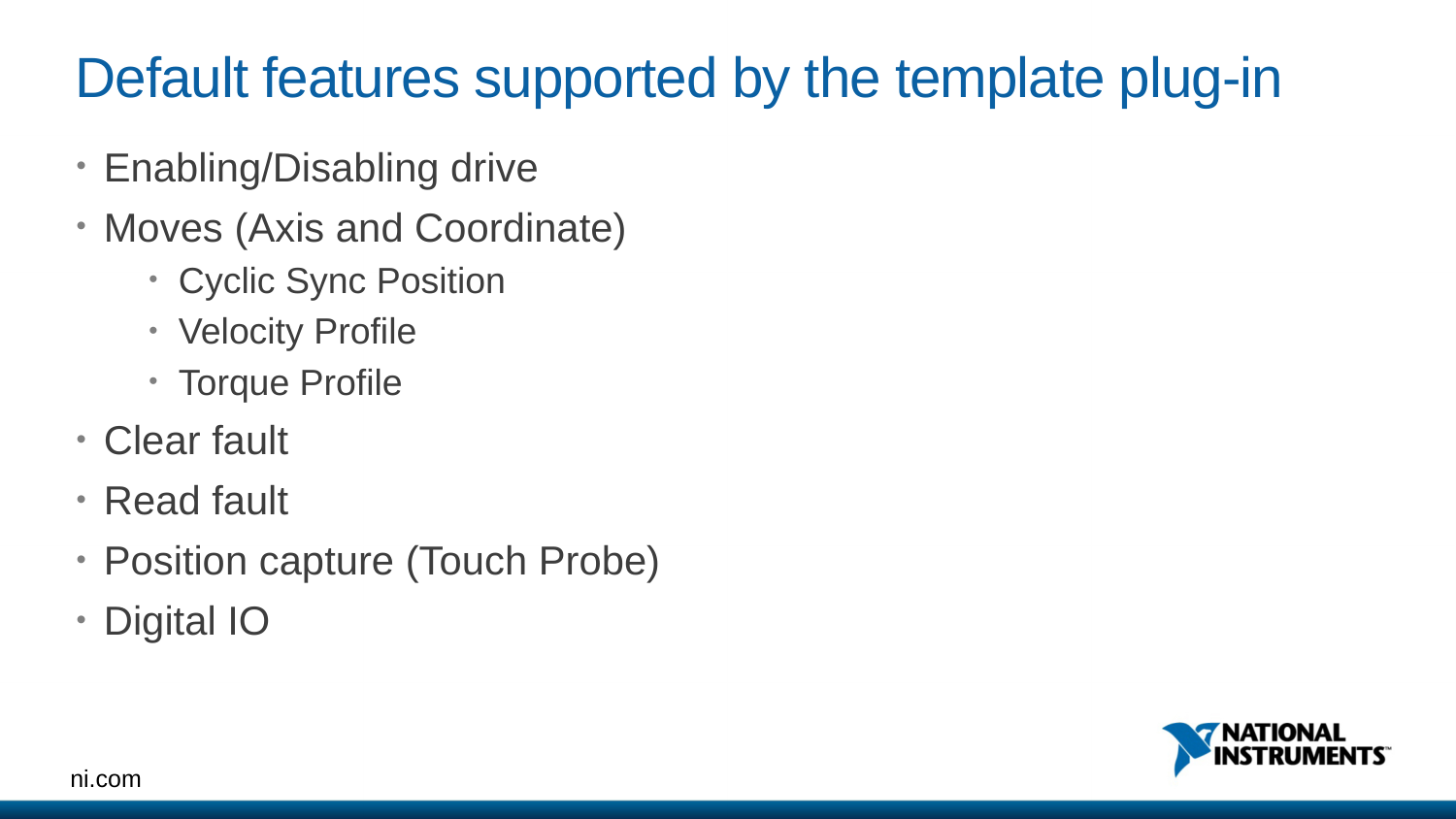

# Default features supported by the template plug-in
Enabling/Disabling drive
Moves (Axis and Coordinate)
Cyclic Sync Position
Velocity Profile
Torque Profile
Clear fault
Read fault
Position capture (Touch Probe)
Digital IO